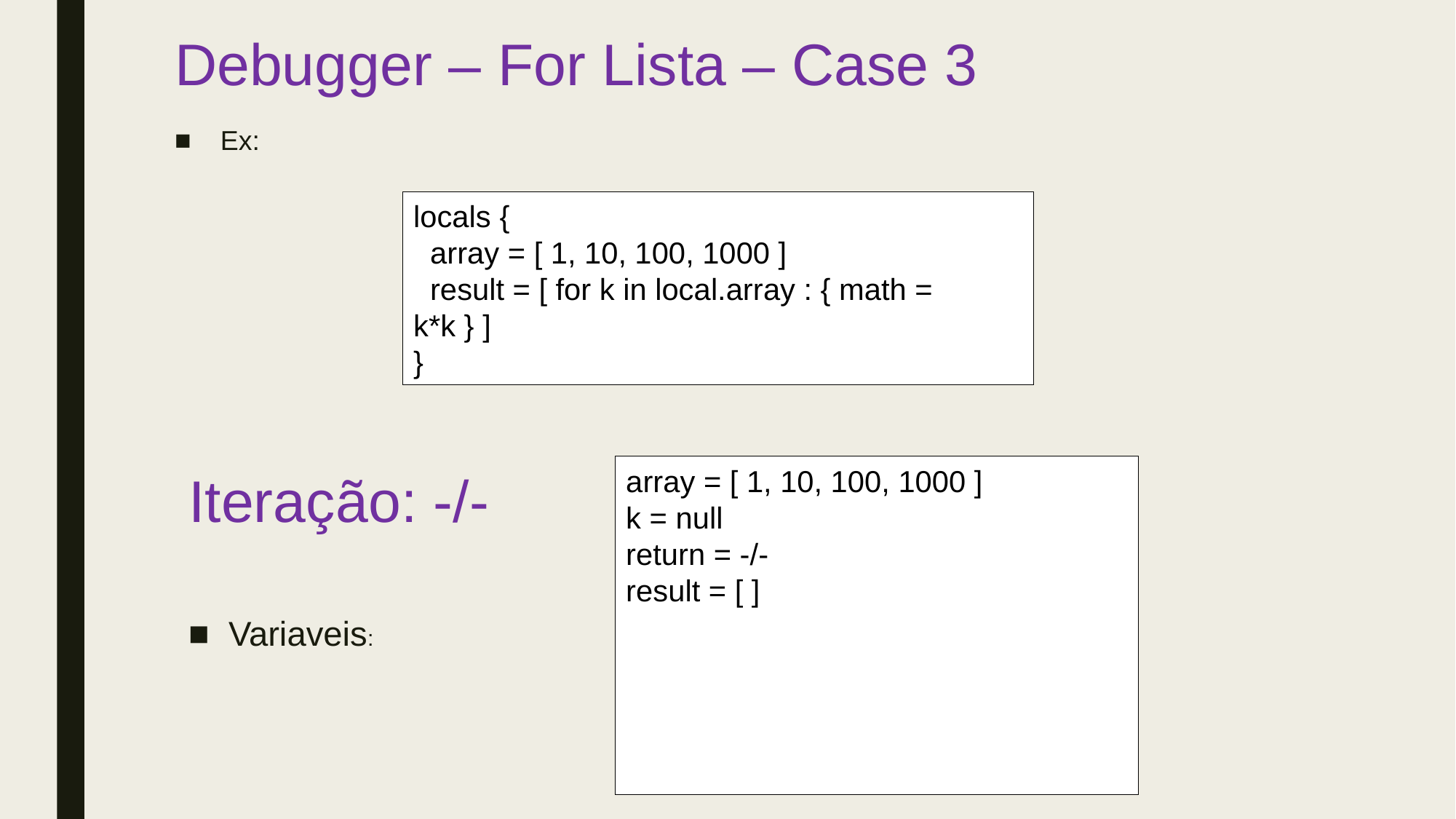

# Debugger – For Lista – Case 3
Ex:
locals {
  array = [ 1, 10, 100, 1000 ]
  result = [ for k in local.array : { math =  k*k } ]
}
array = [ 1, 10, 100, 1000 ]
k = null
return = -/-
result = [ ]

Iteração: -/-

Variaveis: